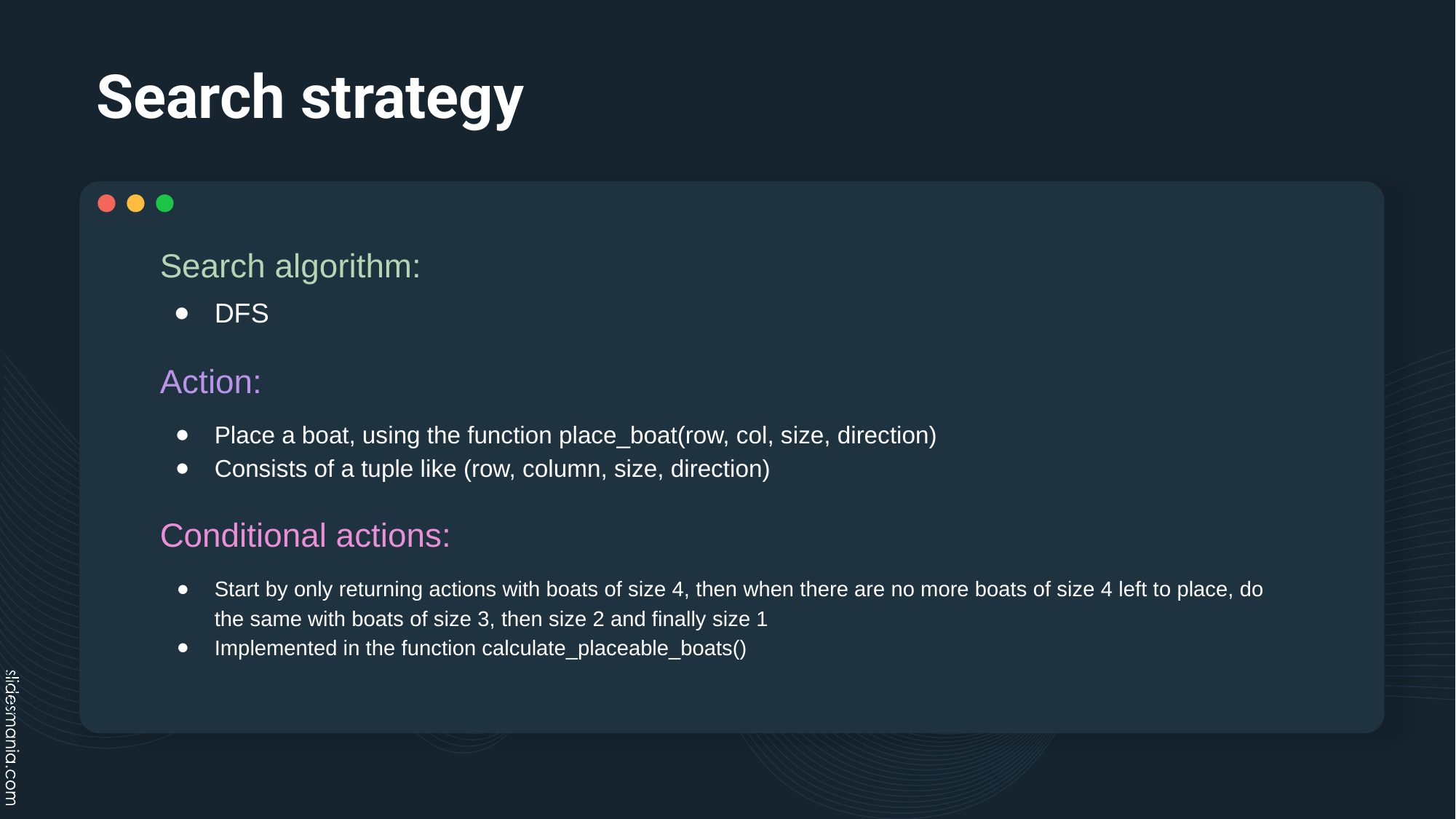

# Search strategy
Search algorithm:
DFS
Action:
Place a boat, using the function place_boat(row, col, size, direction)
Consists of a tuple like (row, column, size, direction)

Conditional actions:
Start by only returning actions with boats of size 4, then when there are no more boats of size 4 left to place, do the same with boats of size 3, then size 2 and finally size 1
Implemented in the function calculate_placeable_boats()